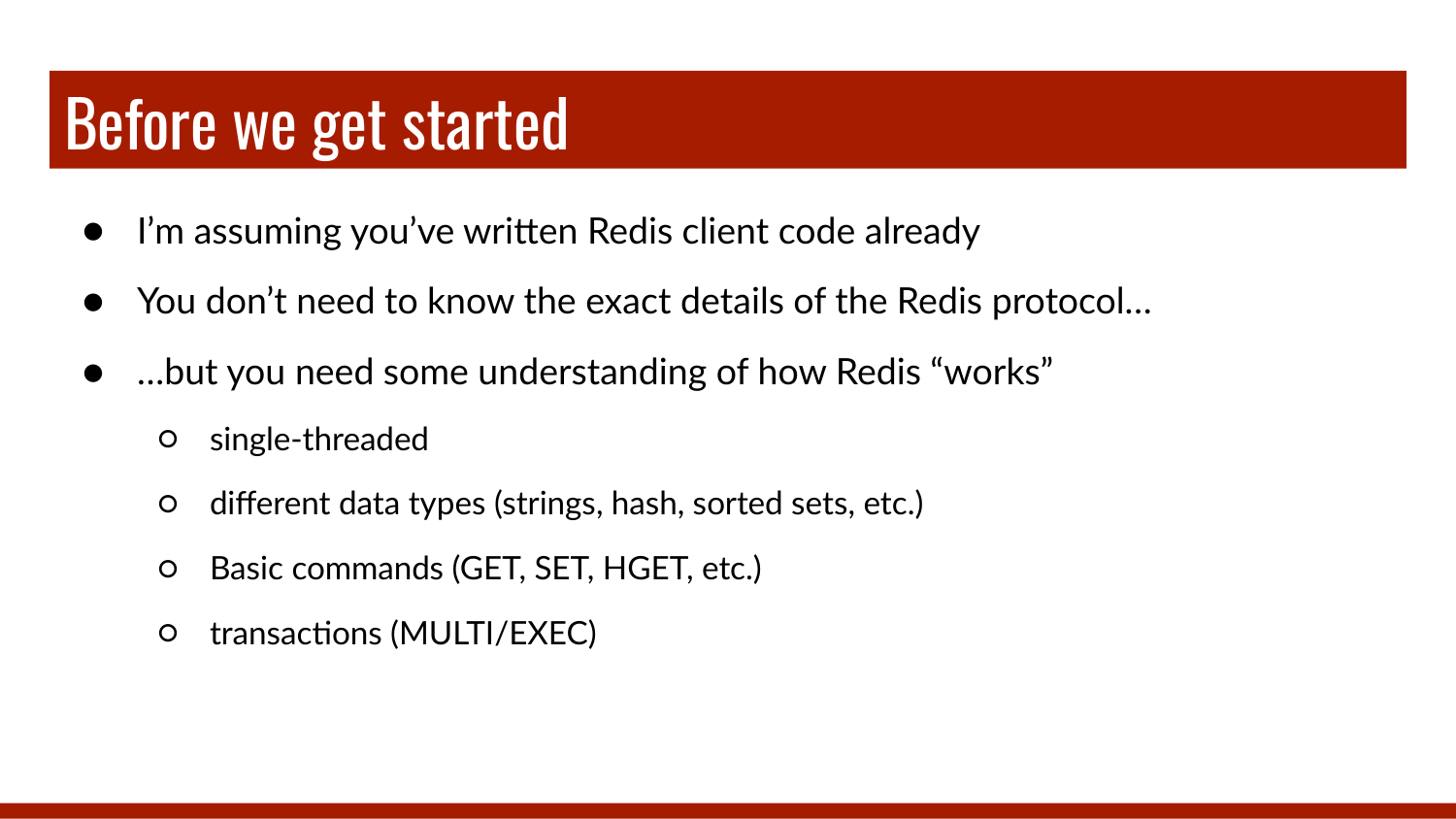

# Before we get started
I’m assuming you’ve written Redis client code already
You don’t need to know the exact details of the Redis protocol…
…but you need some understanding of how Redis “works”
single-threaded
different data types (strings, hash, sorted sets, etc.)
Basic commands (GET, SET, HGET, etc.)
transactions (MULTI/EXEC)